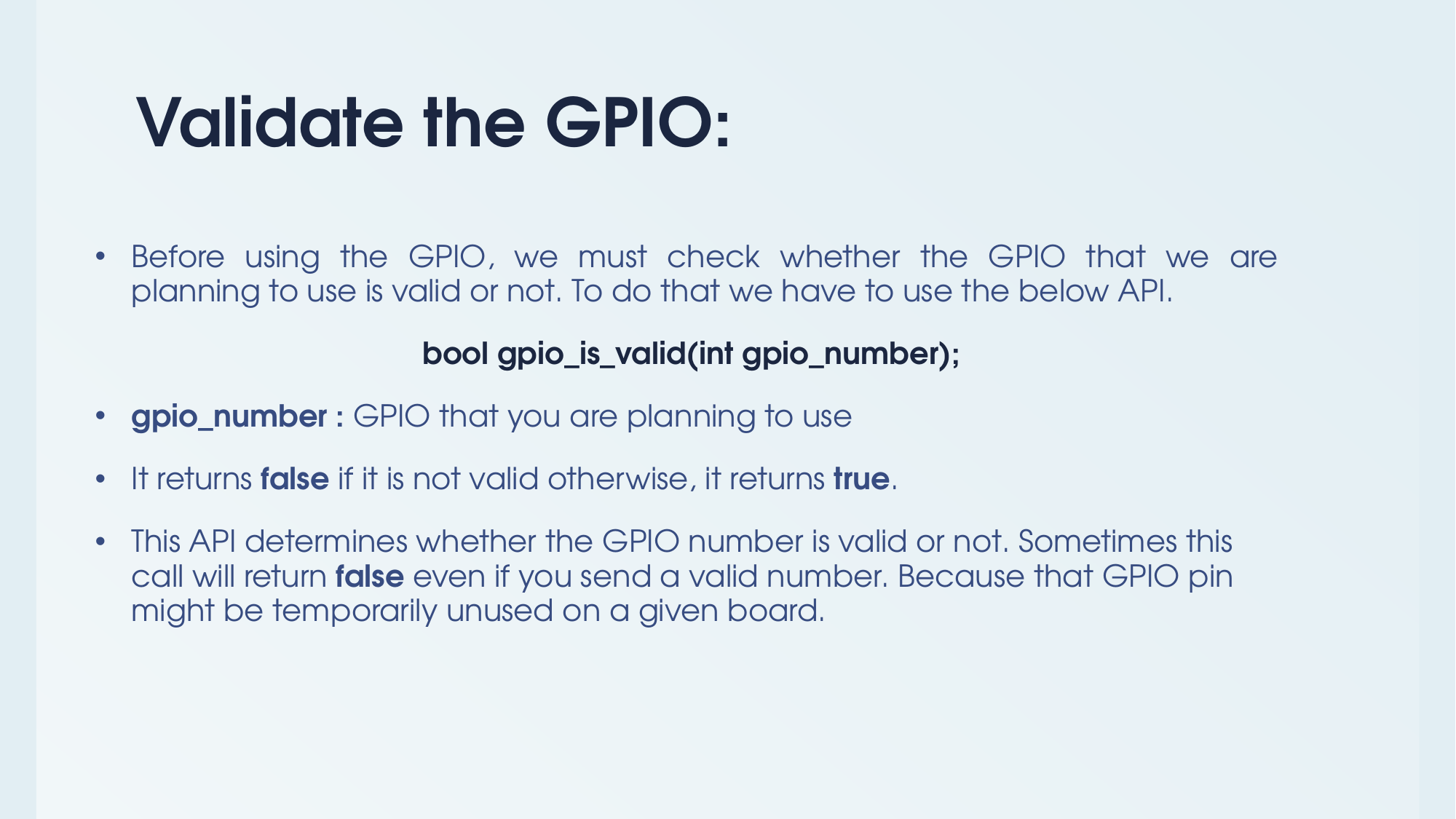

# Validate the GPIO:

Before using the GPIO, we must check whether the GPIO that we are planning to use is valid or not. To do that we have to use the below API.

  bool gpio_is_valid(int gpio_number);
gpio_number : GPIO that you are planning to use
It returns false if it is not valid otherwise, it returns true.
This API determines whether the GPIO number is valid or not. Sometimes this call will return false even if you send a valid number. Because that GPIO pin might be temporarily unused on a given board.